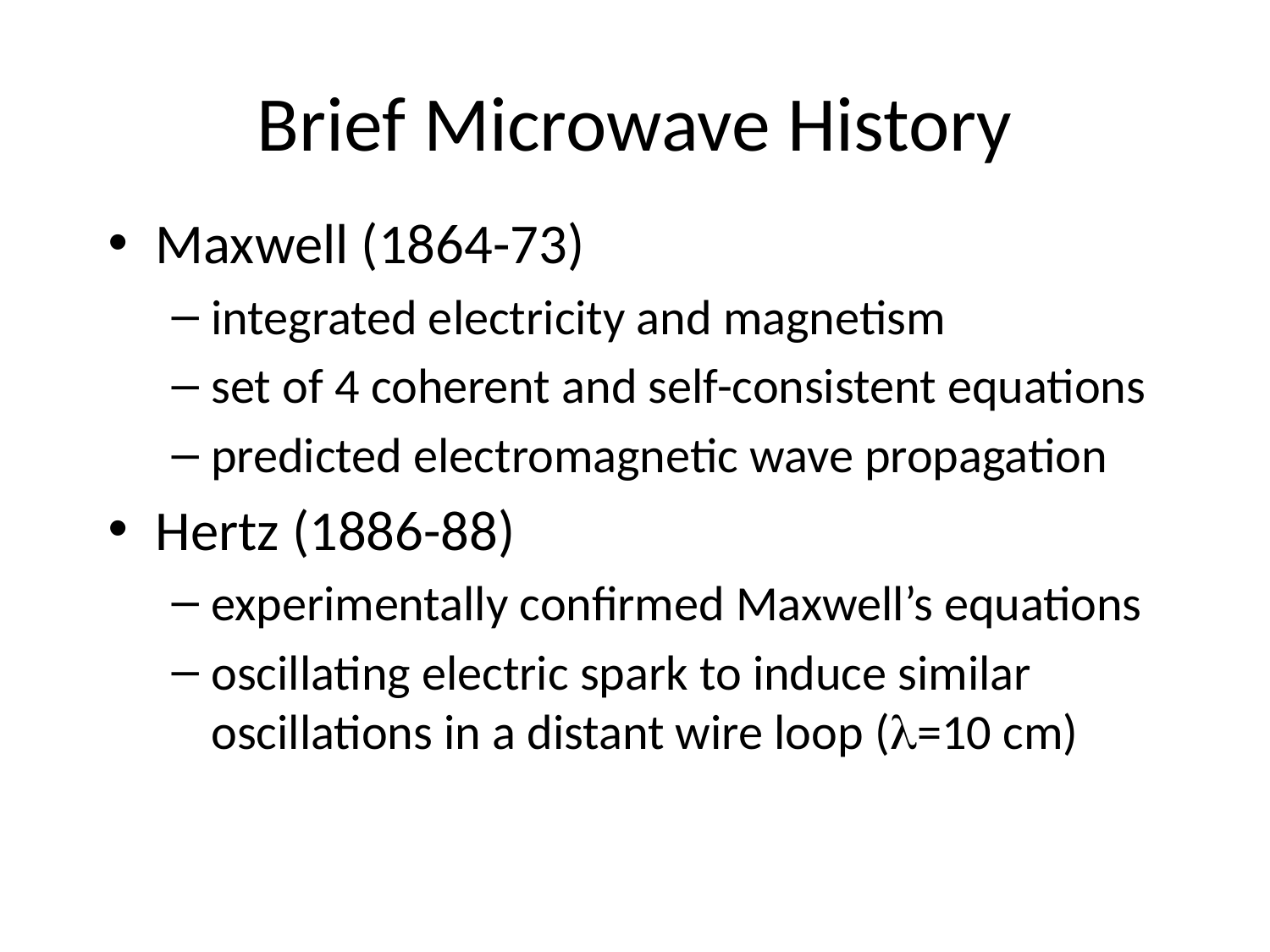

# Brief Microwave History
Maxwell (1864-73)
integrated electricity and magnetism
set of 4 coherent and self-consistent equations
predicted electromagnetic wave propagation
Hertz (1886-88)
experimentally confirmed Maxwell’s equations
oscillating electric spark to induce similar oscillations in a distant wire loop (λ=10 cm)